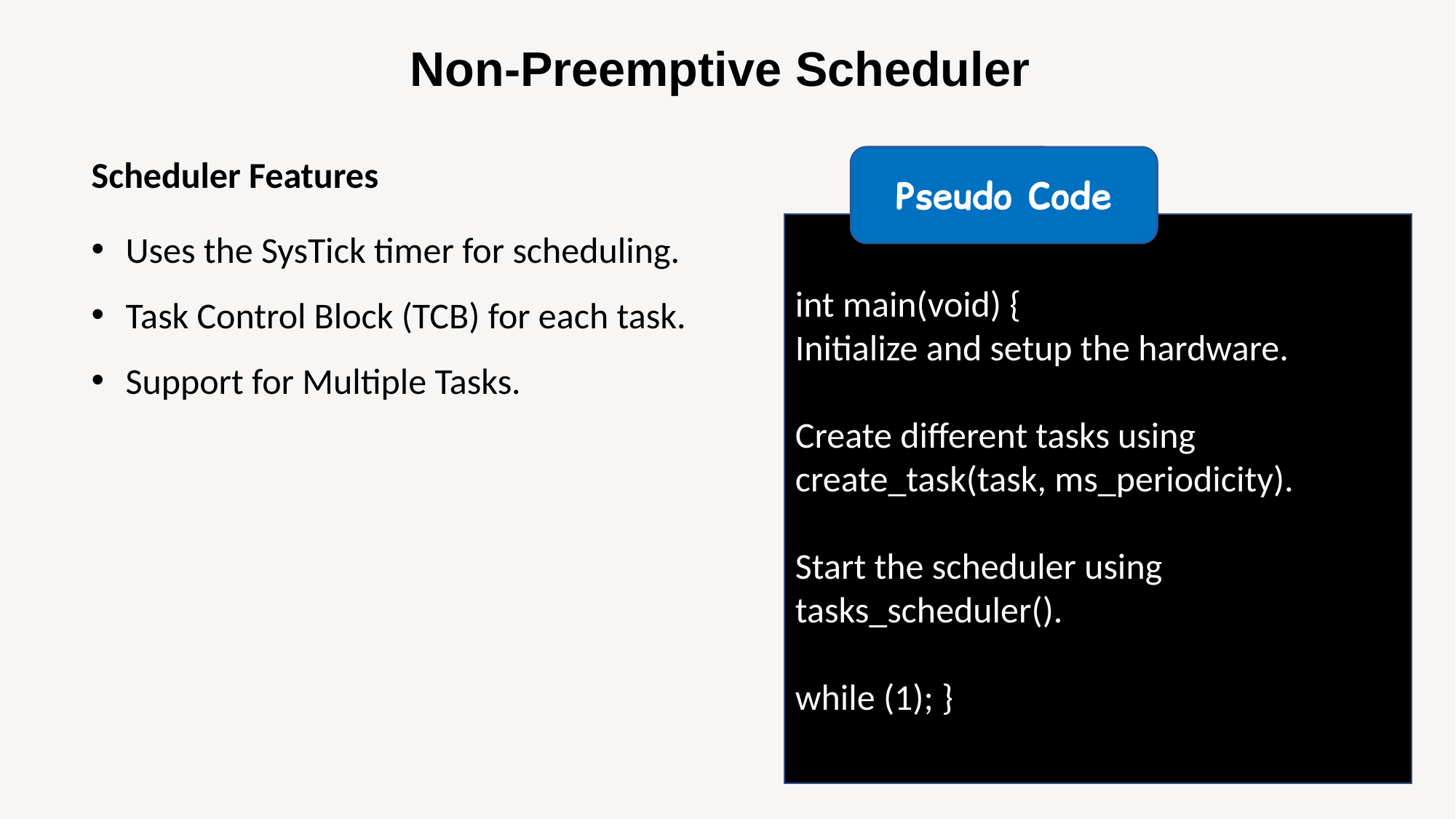

Non-Preemptive Scheduler
Scheduler Features
Uses the SysTick timer for scheduling.
Task Control Block (TCB) for each task.
Support for Multiple Tasks.

Pseudo Code
int main(void) {
Initialize and setup the hardware.

Create different tasks using create_task(task, ms_periodicity).

Start the scheduler using tasks_scheduler().

while (1); }